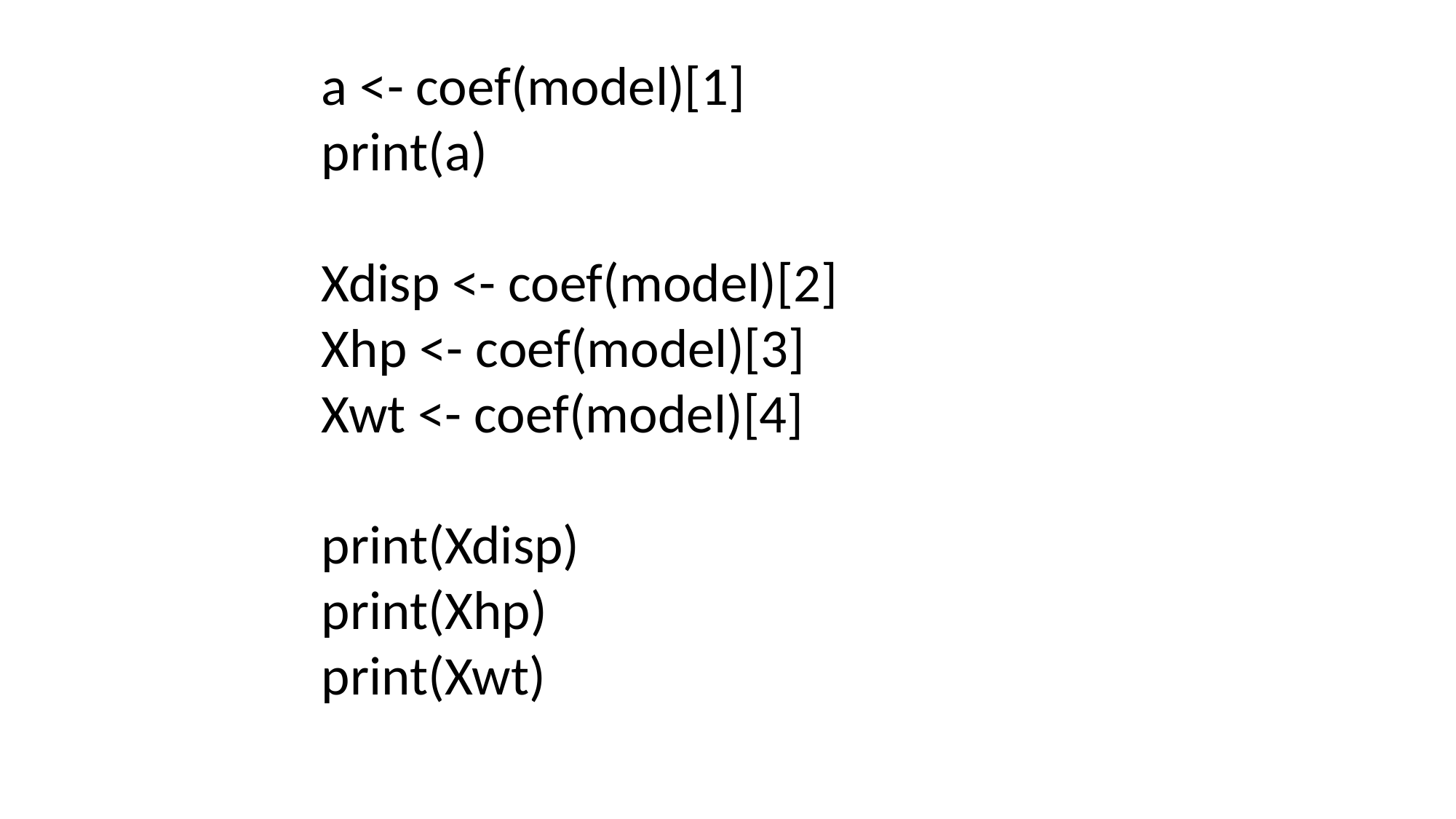

a <- coef(model)[1]
print(a)

Xdisp <- coef(model)[2]
Xhp <- coef(model)[3]
Xwt <- coef(model)[4]

print(Xdisp)
print(Xhp)
print(Xwt)